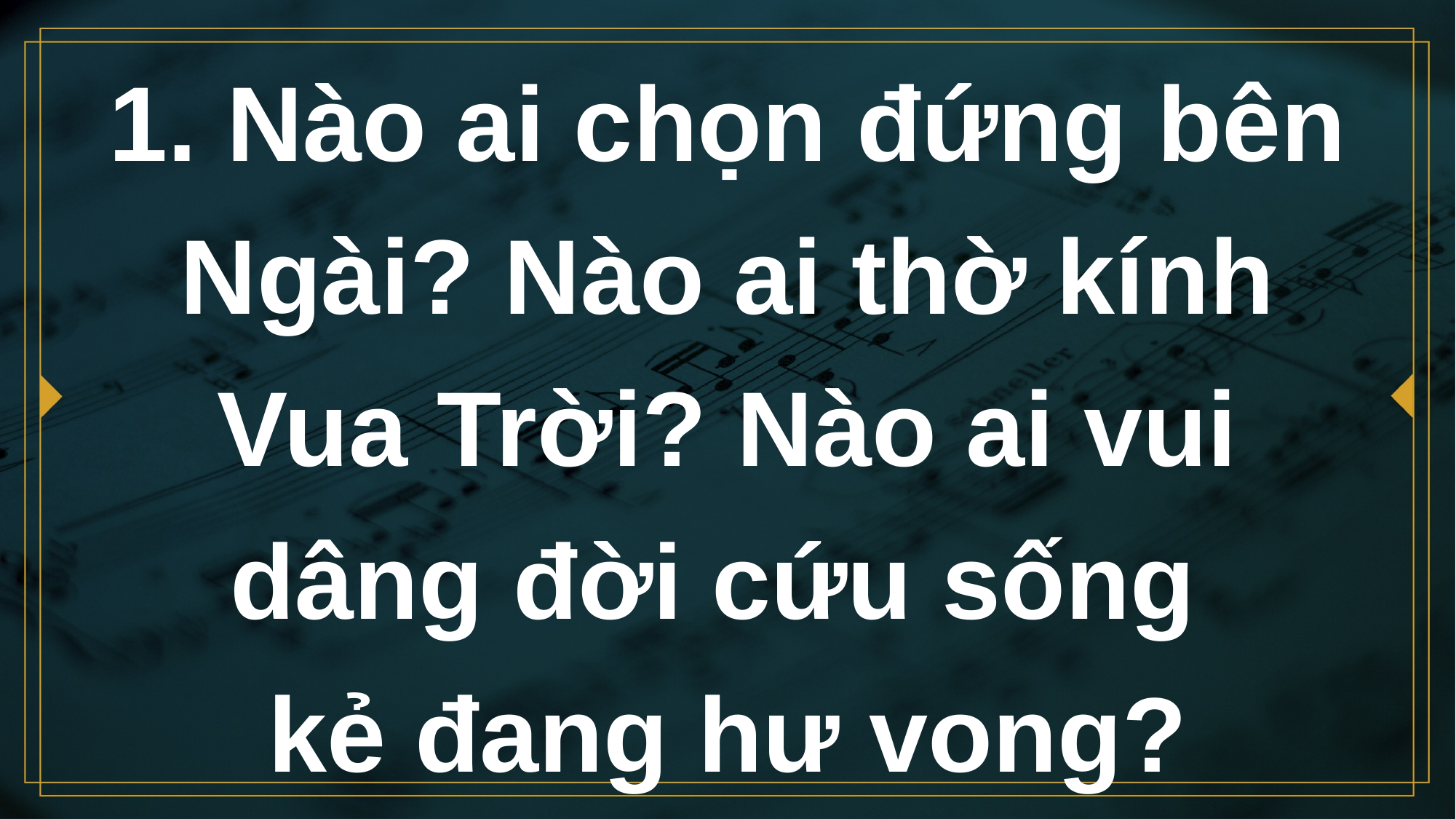

# 1. Nào ai chọn đứng bên Ngài? Nào ai thờ kính Vua Trời? Nào ai vui dâng đời cứu sống kẻ đang hư vong?